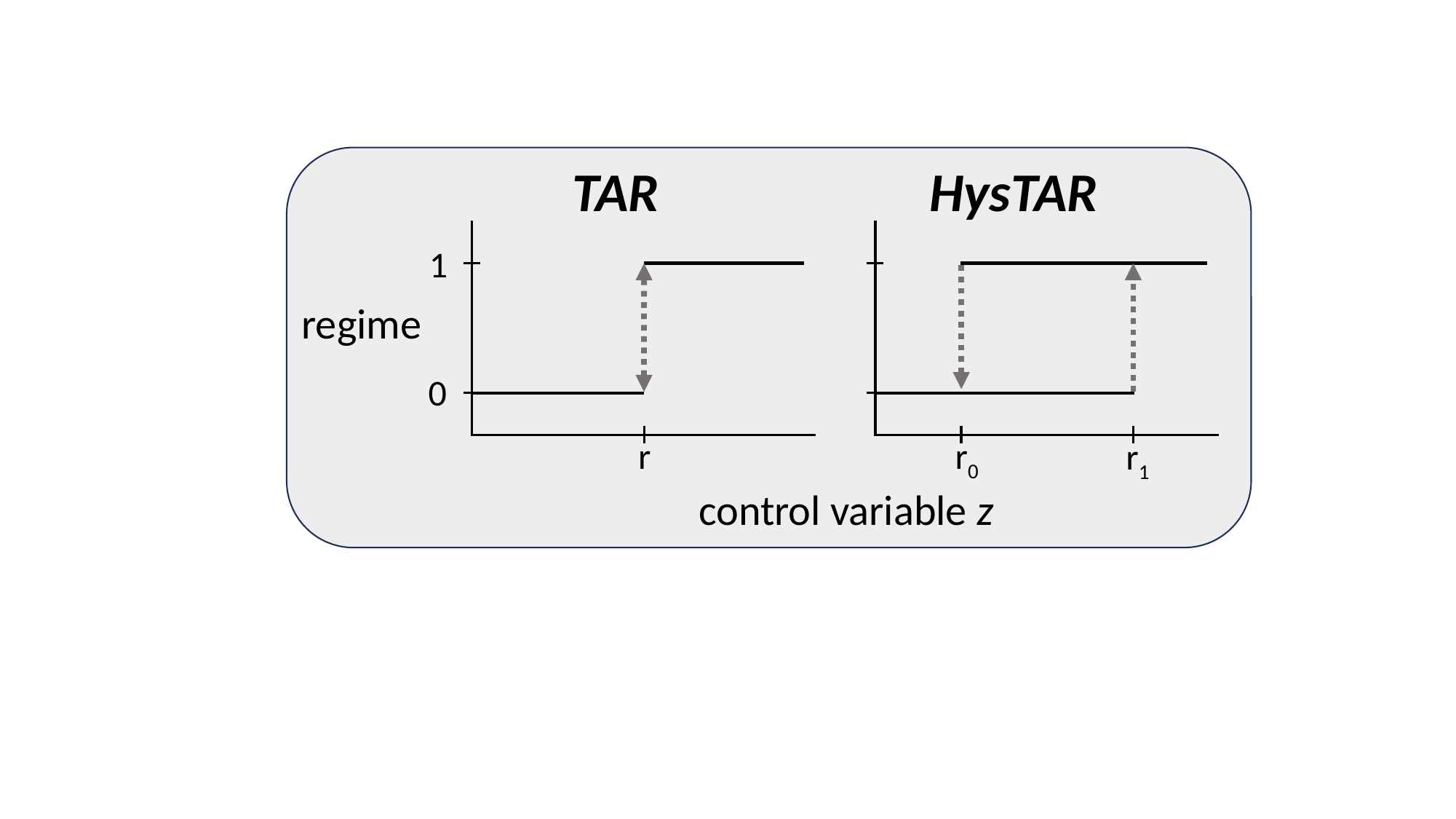

TAR
HysTAR
1
regime
0
r
r0
r1
control variable z